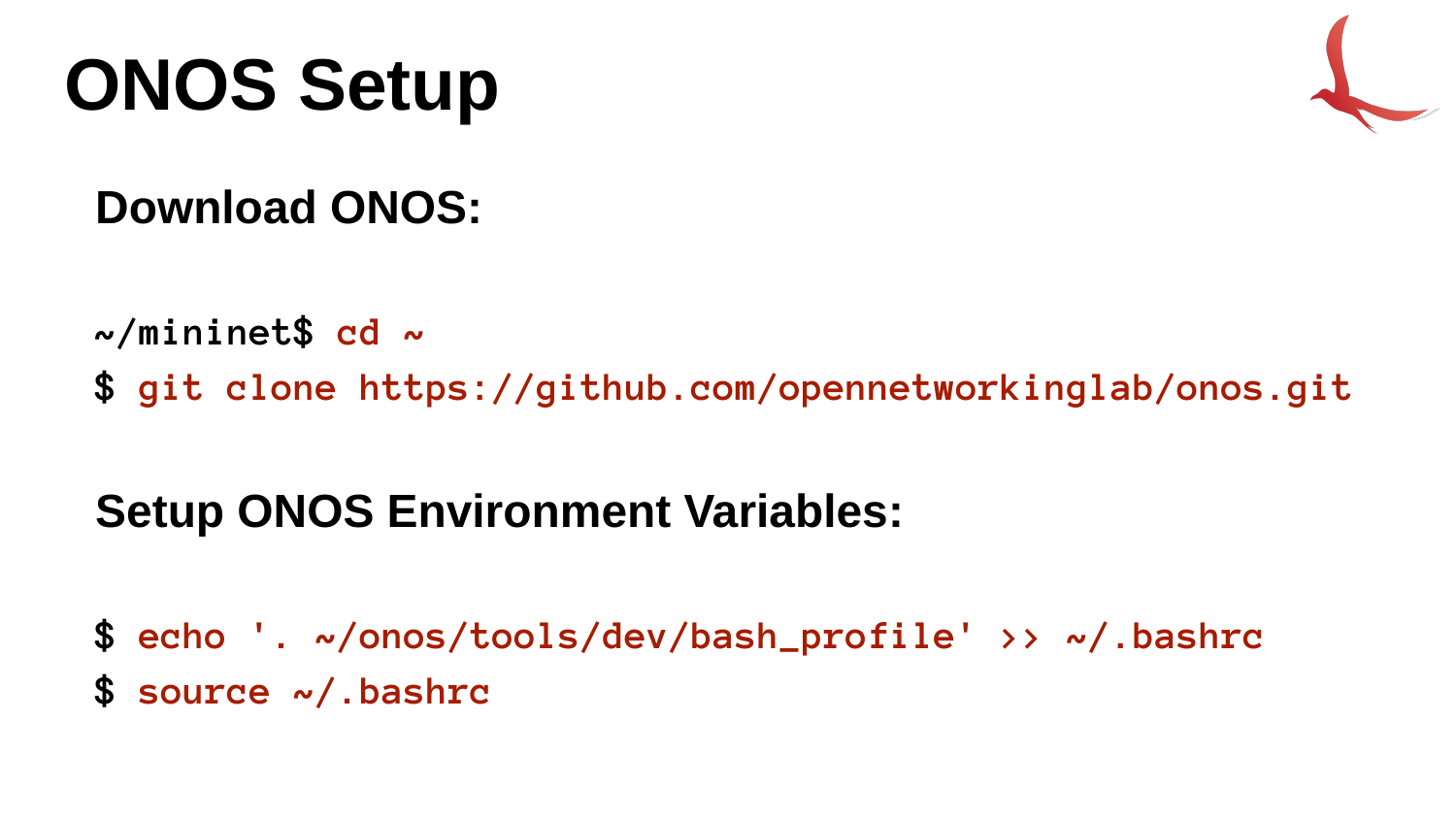

# ONOS Setup
Download ONOS:

~/mininet$ cd ~
$ git clone https://github.com/opennetworkinglab/onos.git

Setup ONOS Environment Variables:

$ echo '. ~/onos/tools/dev/bash_profile' >> ~/.bashrc
$ source ~/.bashrc